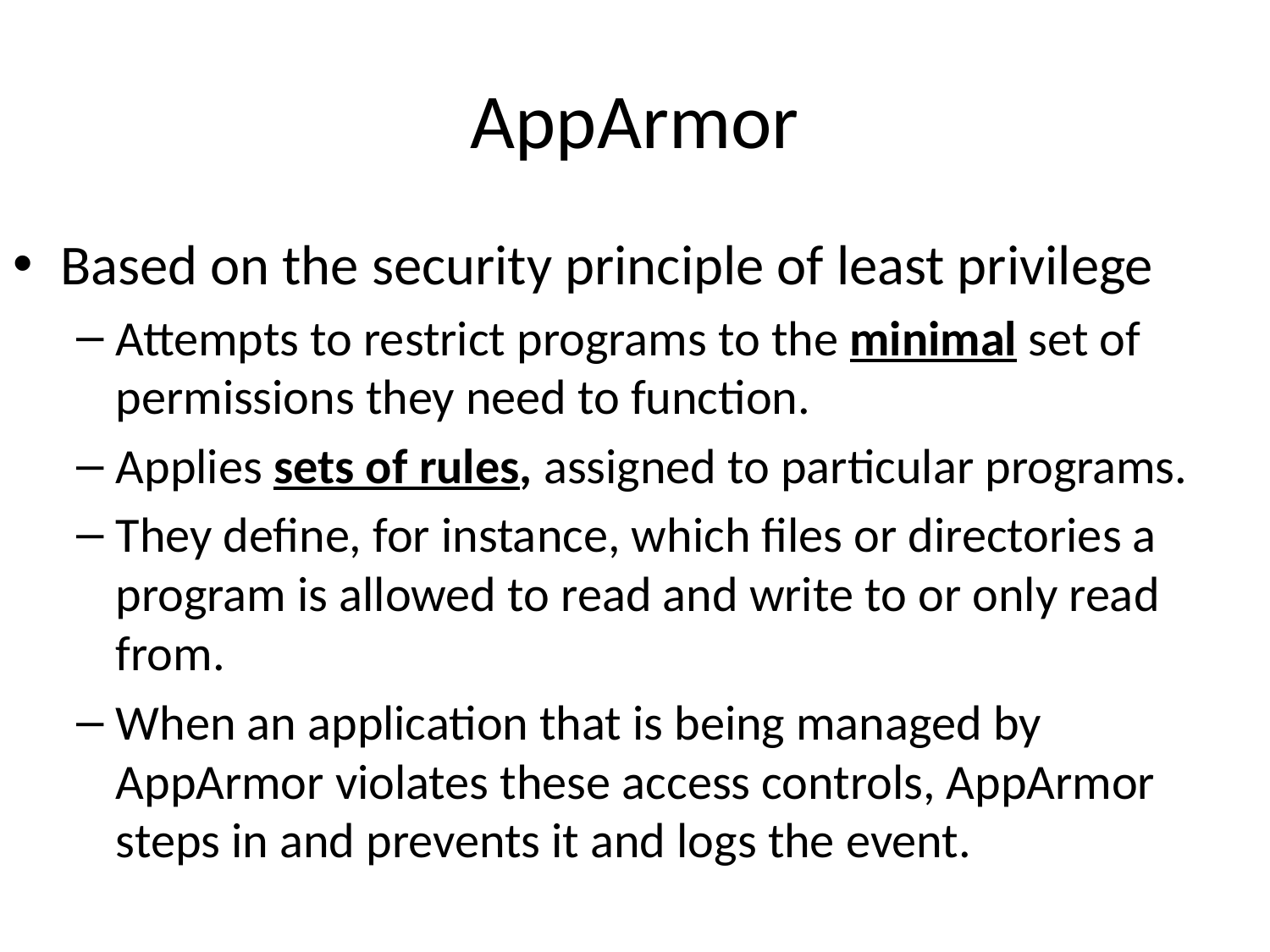

# AppArmor
Based on the security principle of least privilege
Attempts to restrict programs to the minimal set of permissions they need to function.
Applies sets of rules, assigned to particular programs.
They define, for instance, which files or directories a program is allowed to read and write to or only read from.
When an application that is being managed by AppArmor violates these access controls, AppArmor steps in and prevents it and logs the event.